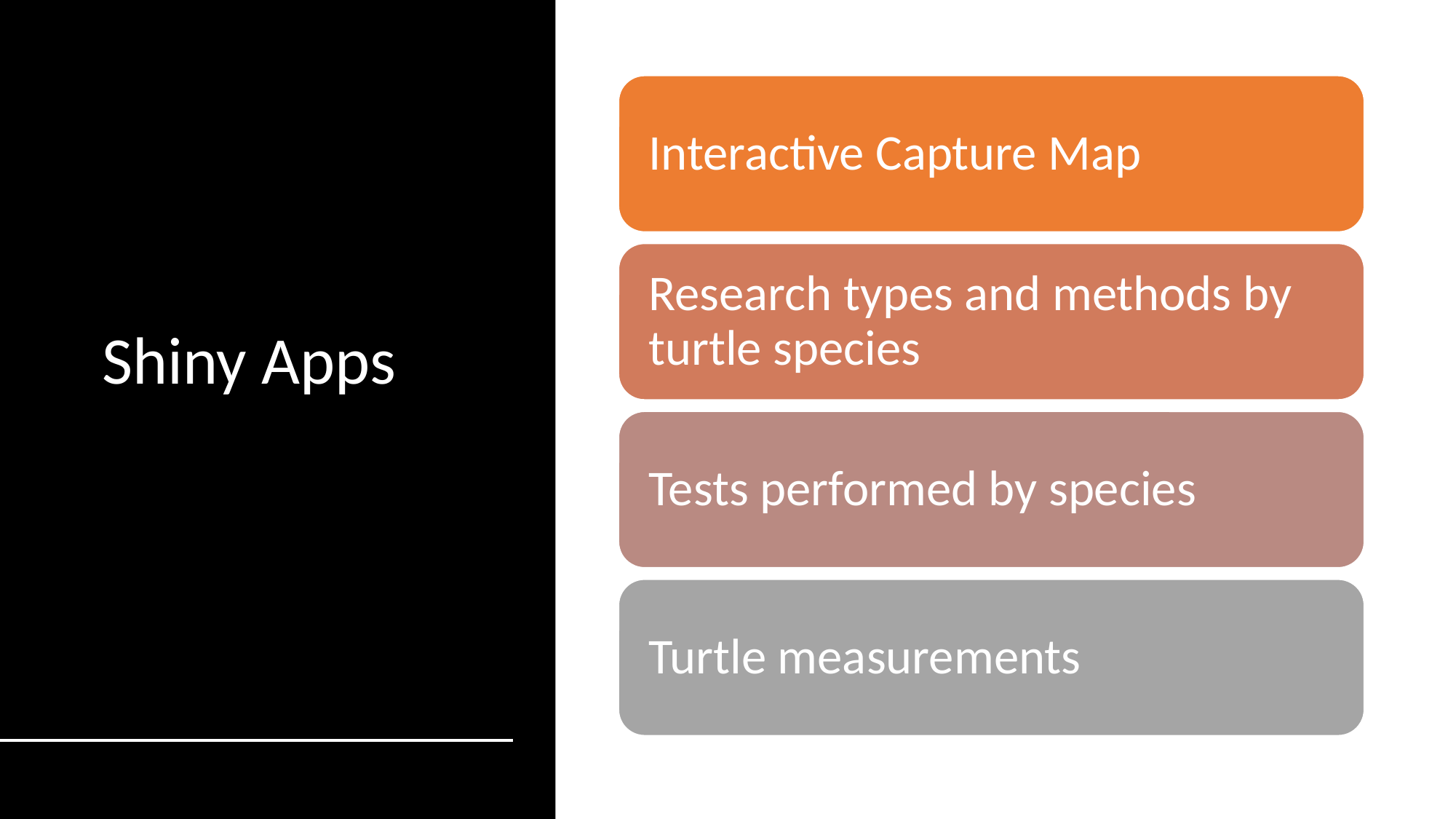

# Shiny Apps
Interactive Capture Map
Research types and methods by turtle species
Tests performed by species
Turtle measurements